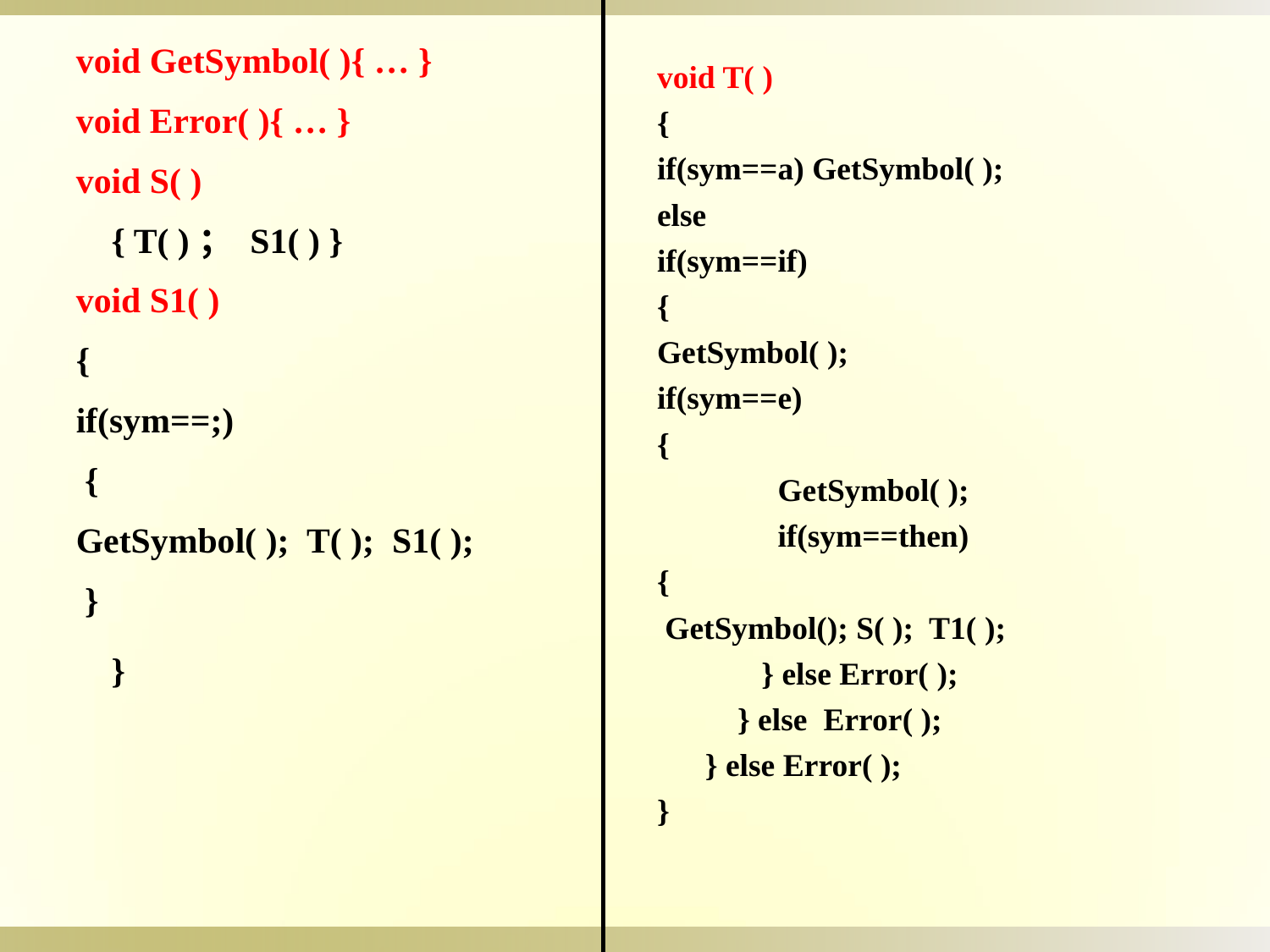

void GetSymbol( ){ … }
void Error( ){ … }
void S( )
    { T( )； S1( ) }
void S1( )
{
if(sym==;)
 {
GetSymbol( );  T( );  S1( );
 }
    }

void T( )
{
if(sym==a) GetSymbol( );
else
if(sym==if)
{
GetSymbol( );
if(sym==e)
{
               GetSymbol( );
               if(sym==then)
{
 GetSymbol(); S( );  T1( );
             } else Error( );
          } else  Error( );
      } else Error( );
}